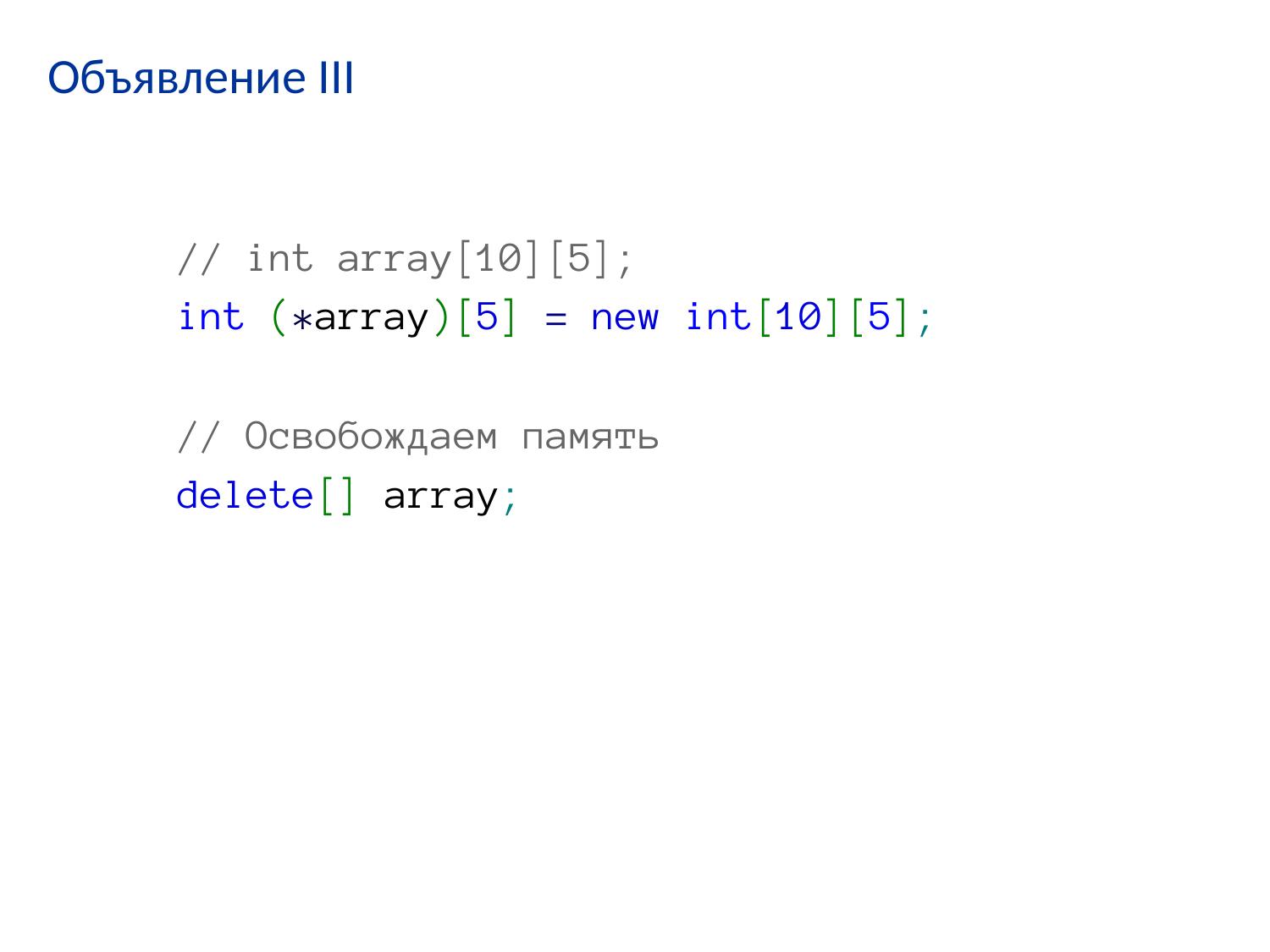

# Объявление III
// int array[10][5];
int (*array)[5] = new int[10][5];

// Освобождаем память
delete[] array;